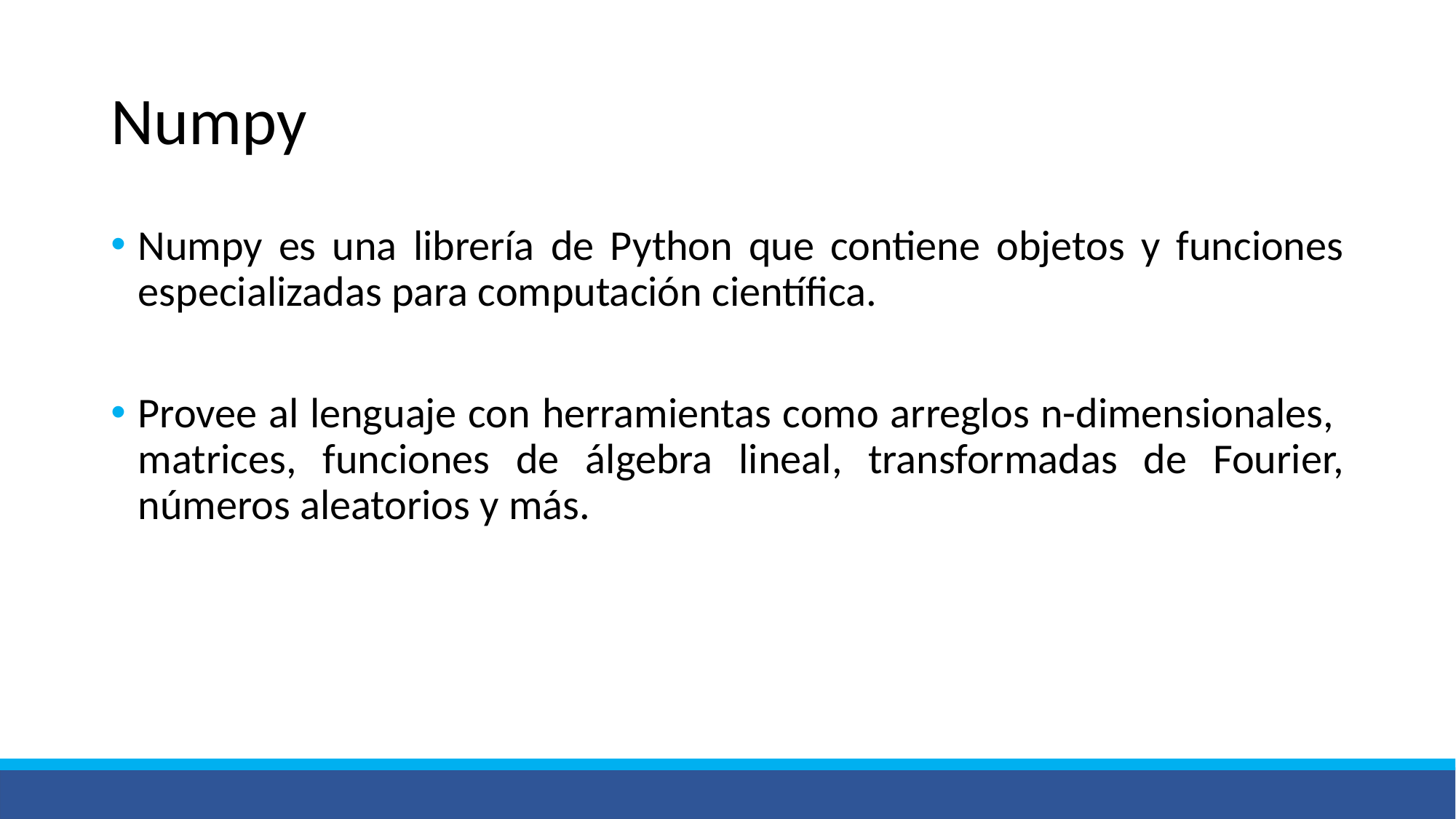

# Numpy
Numpy es una librería de Python que contiene objetos y funciones especializadas para computación científica.

Provee al lenguaje con herramientas como arreglos n-dimensionales,  matrices, funciones de álgebra lineal, transformadas de Fourier, números aleatorios y más.